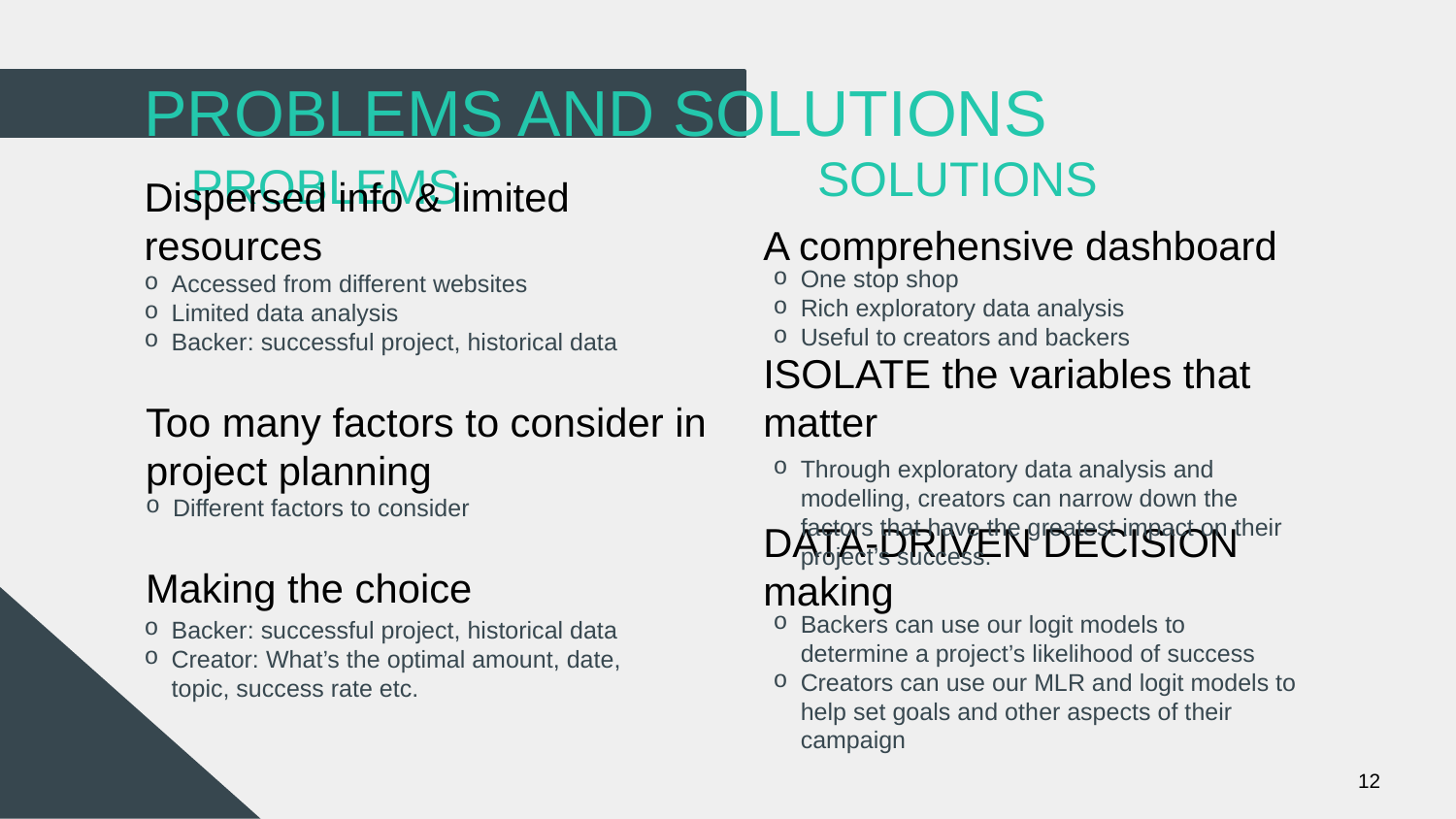

# PROBLEMS AND SOLUTIONS

SOLUTIONS
PROBLEMS
A comprehensive dashboard
Dispersed info & limited resources
One stop shop
Rich exploratory data analysis
Useful to creators and backers
Accessed from different websites
Limited data analysis
Backer: successful project, historical data
ISOLATE the variables that matter
Through exploratory data analysis and modelling, creators can narrow down the factors that have the greatest impact on their project’s success.
Too many factors to consider in project planning
Different factors to consider
Making the choice
DATA-DRIVEN DECISION making
Backers can use our logit models to determine a project’s likelihood of success
Creators can use our MLR and logit models to help set goals and other aspects of their campaign
Backer: successful project, historical data
Creator: What’s the optimal amount, date, topic, success rate etc.

12